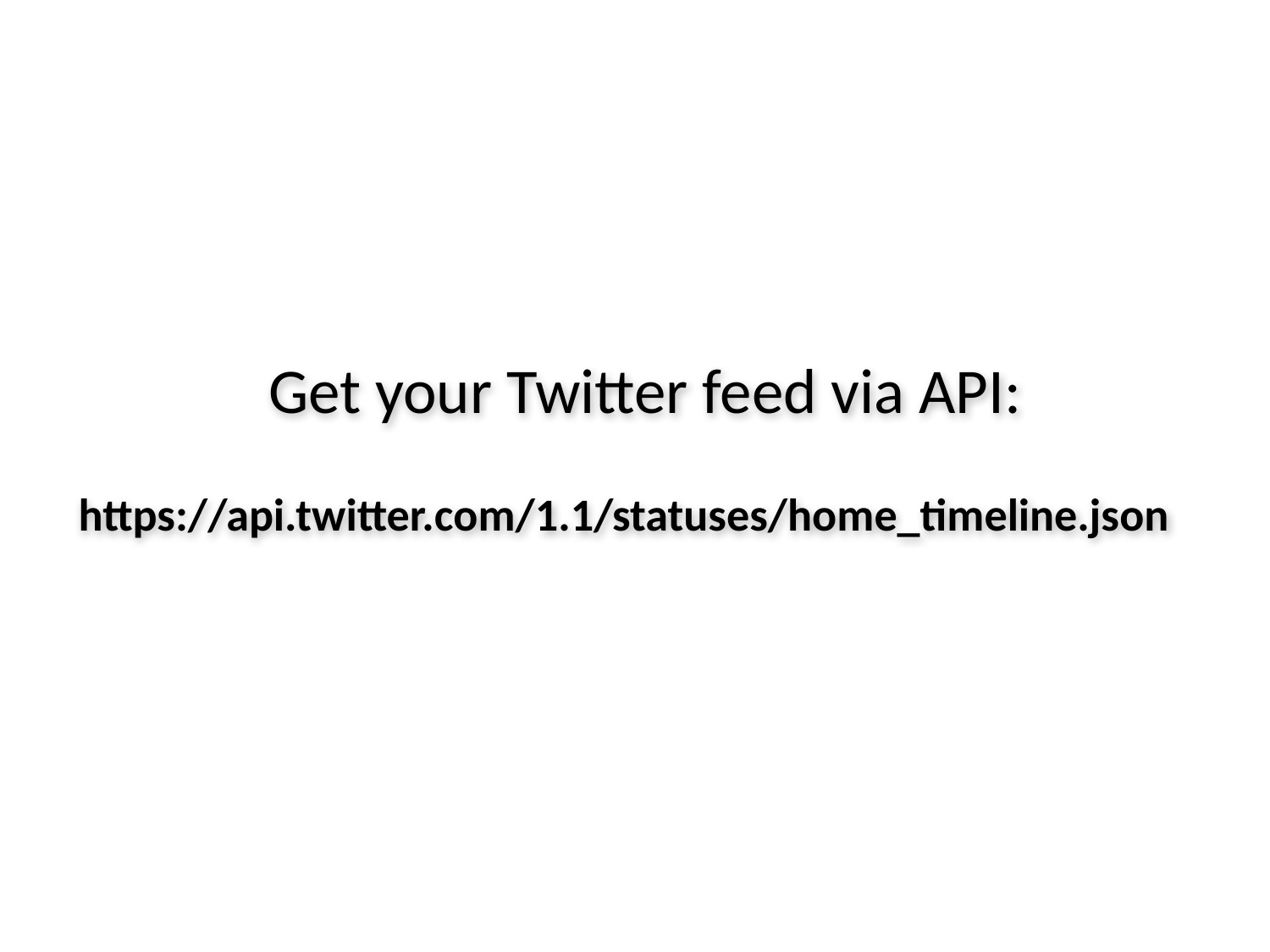

# Get your Twitter feed via API: https://api.twitter.com/1.1/statuses/home_timeline.json